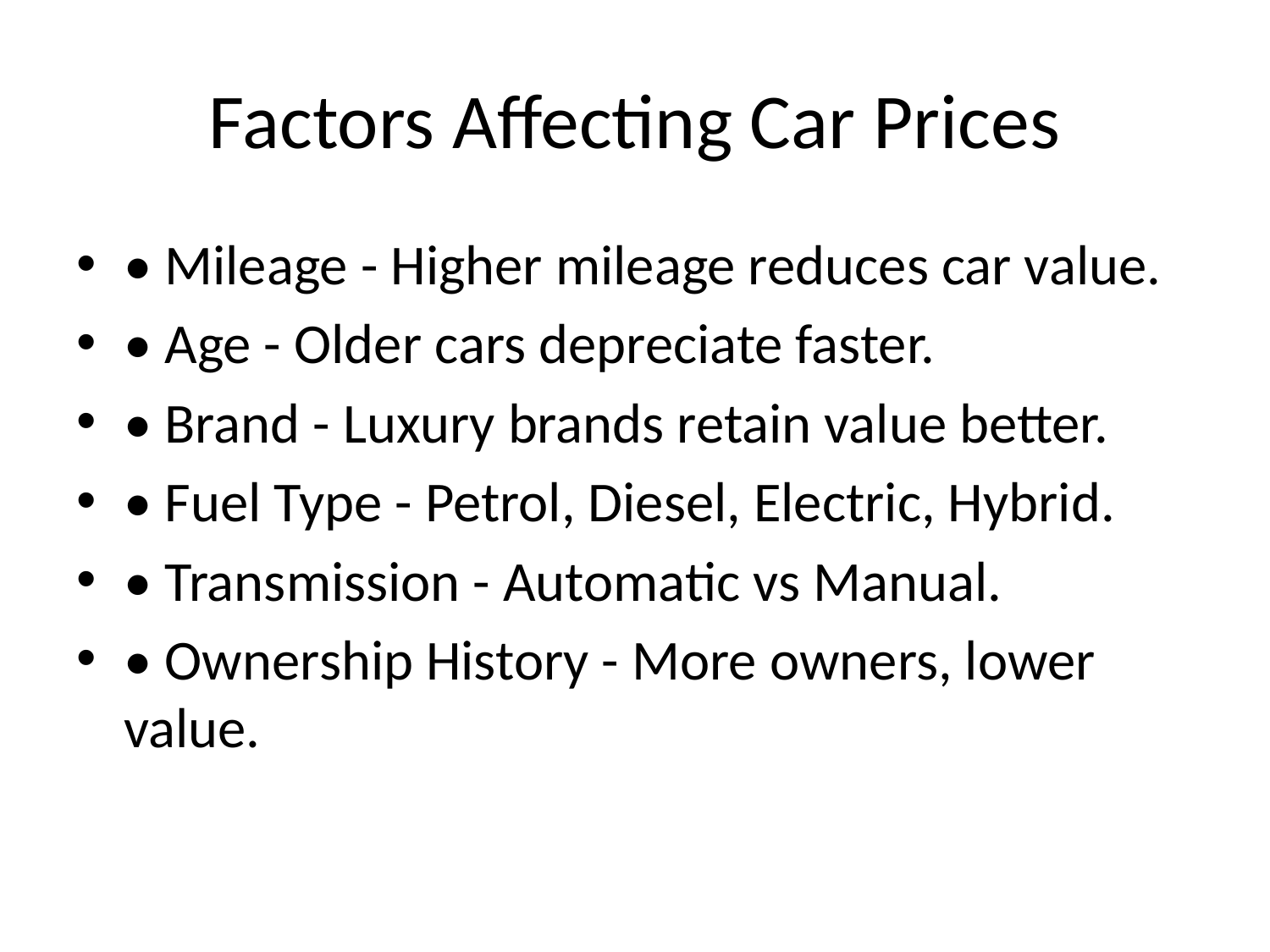

# Factors Affecting Car Prices
• Mileage - Higher mileage reduces car value.
• Age - Older cars depreciate faster.
• Brand - Luxury brands retain value better.
• Fuel Type - Petrol, Diesel, Electric, Hybrid.
• Transmission - Automatic vs Manual.
• Ownership History - More owners, lower value.